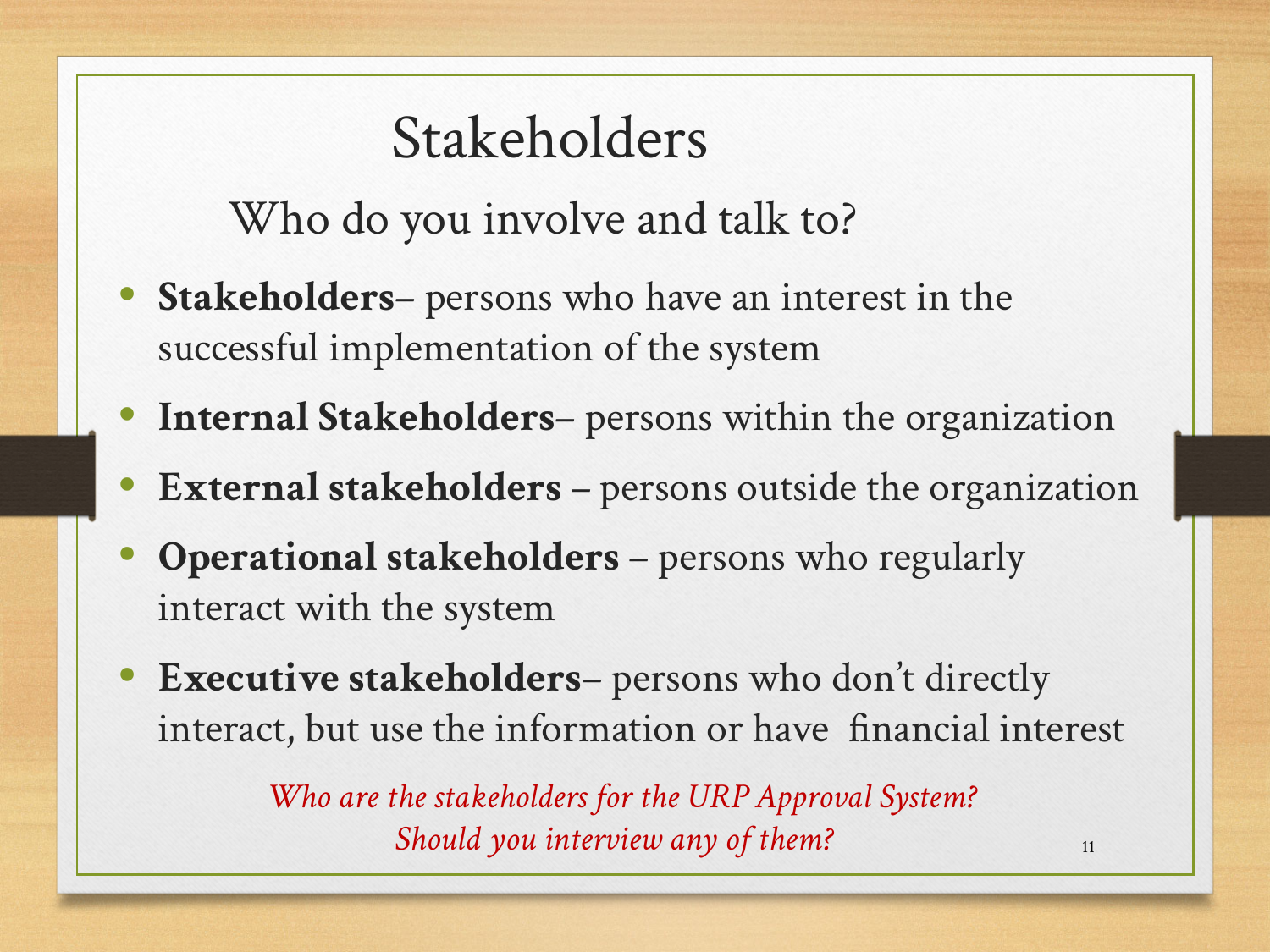

Stakeholders
Who do you involve and talk to?
Stakeholders– persons who have an interest in the successful implementation of the system
Internal Stakeholders– persons within the organization
External stakeholders – persons outside the organization
Operational stakeholders – persons who regularly interact with the system
Executive stakeholders– persons who don’t directly interact, but use the information or have  financial interest

Who are the stakeholders for the URP Approval System?
Should you interview any of them?
11